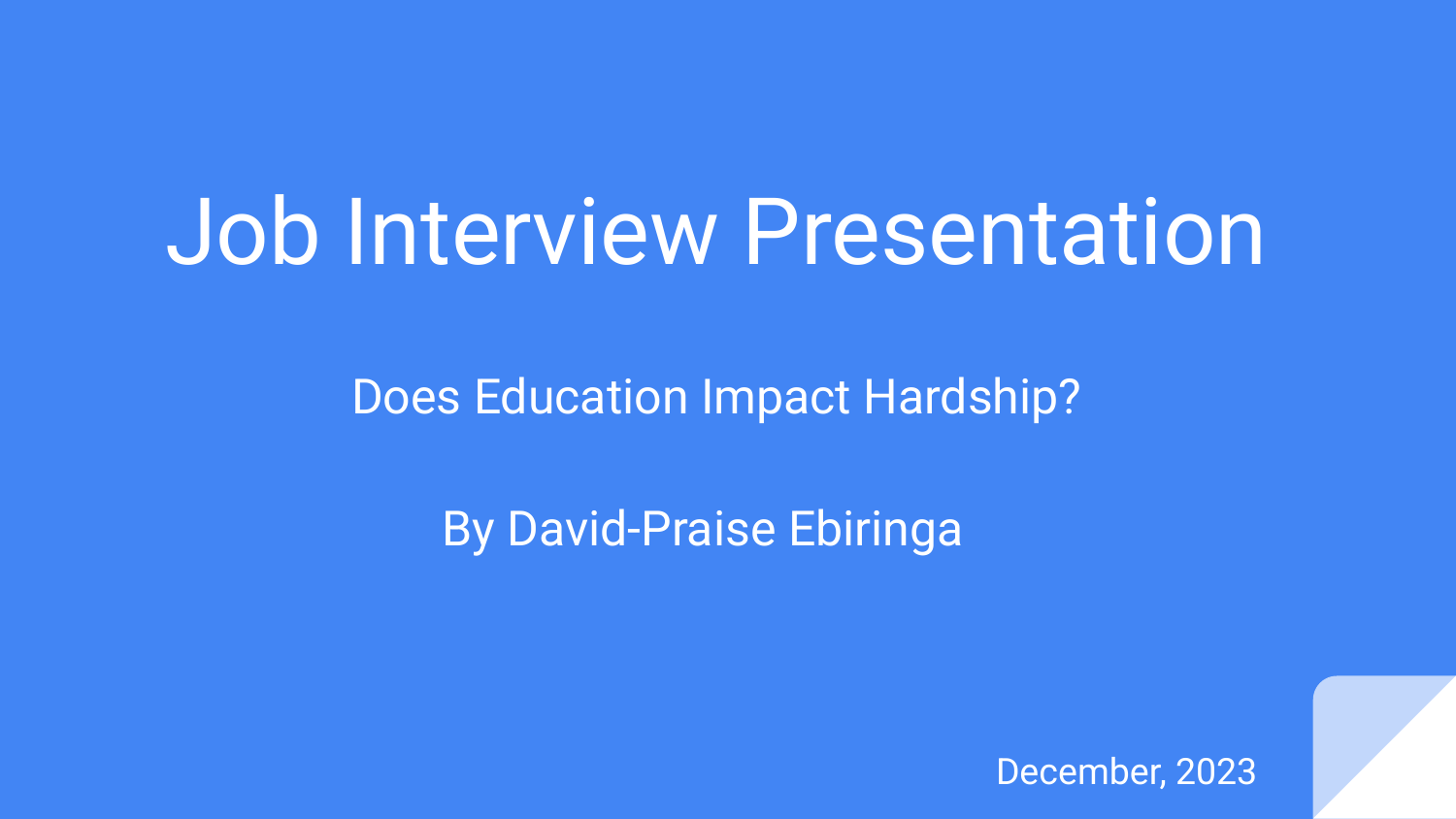

# Job Interview Presentation

Does Education Impact Hardship?
By David-Praise Ebiringa

        December, 2023